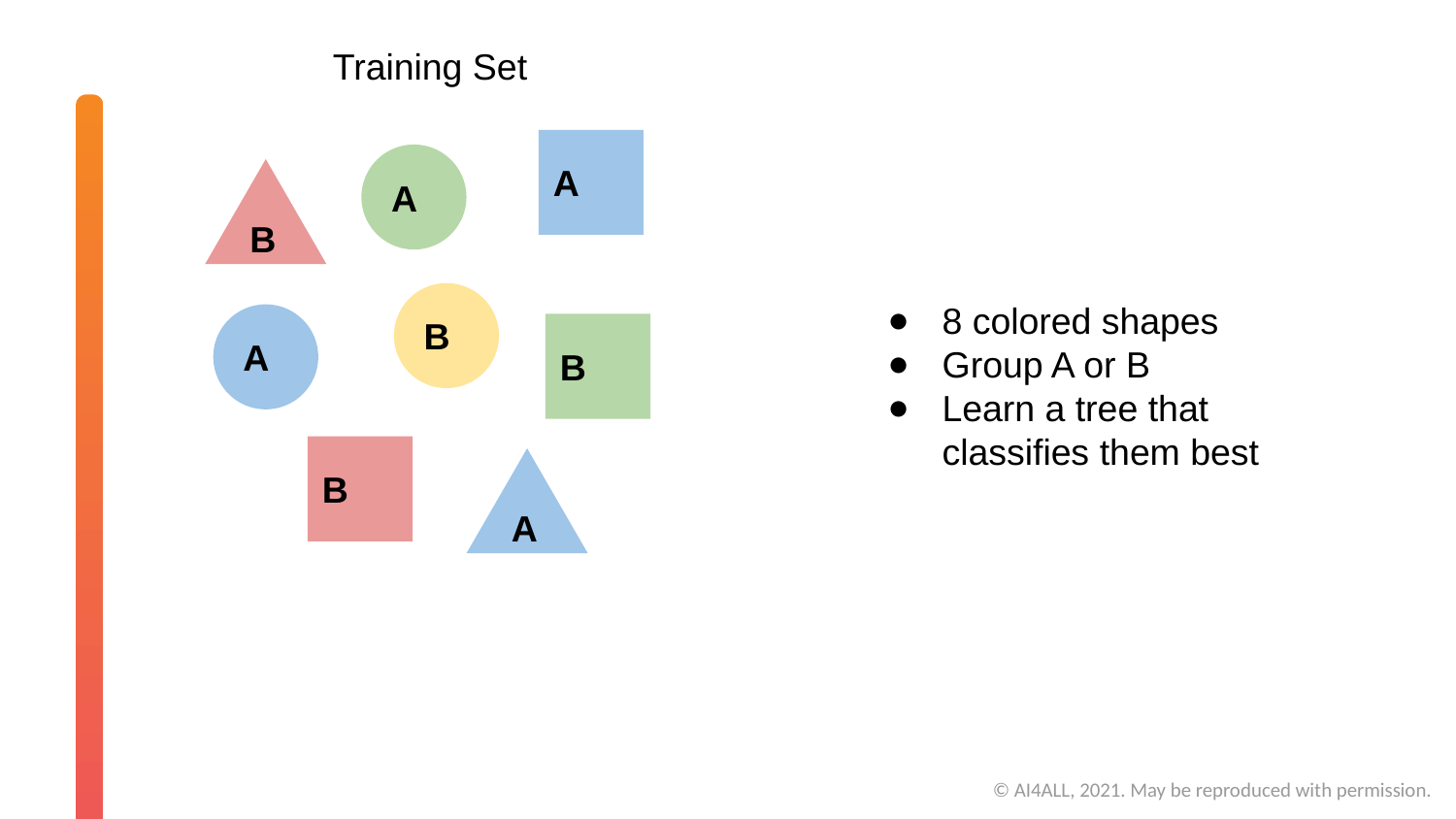

Training Set
A
A
B
B
8 colored shapes
Group A or B
Learn a tree that classifies them best
A
B
B
A